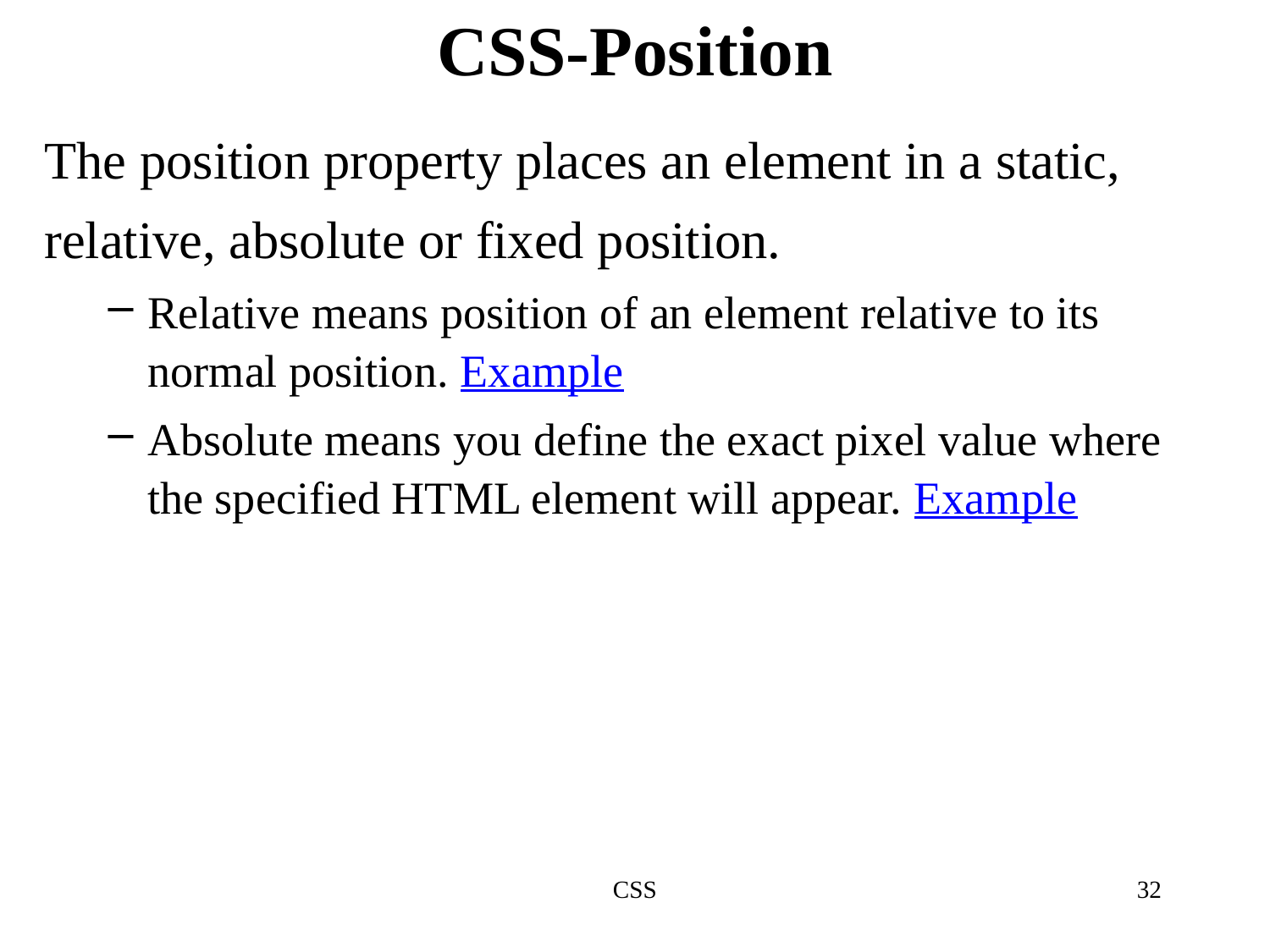

# CSS-Position
The position property places an element in a static,
relative, absolute or fixed position.
Relative means position of an element relative to its normal position. Example
Absolute means you define the exact pixel value where the specified HTML element will appear. Example
CSS
32